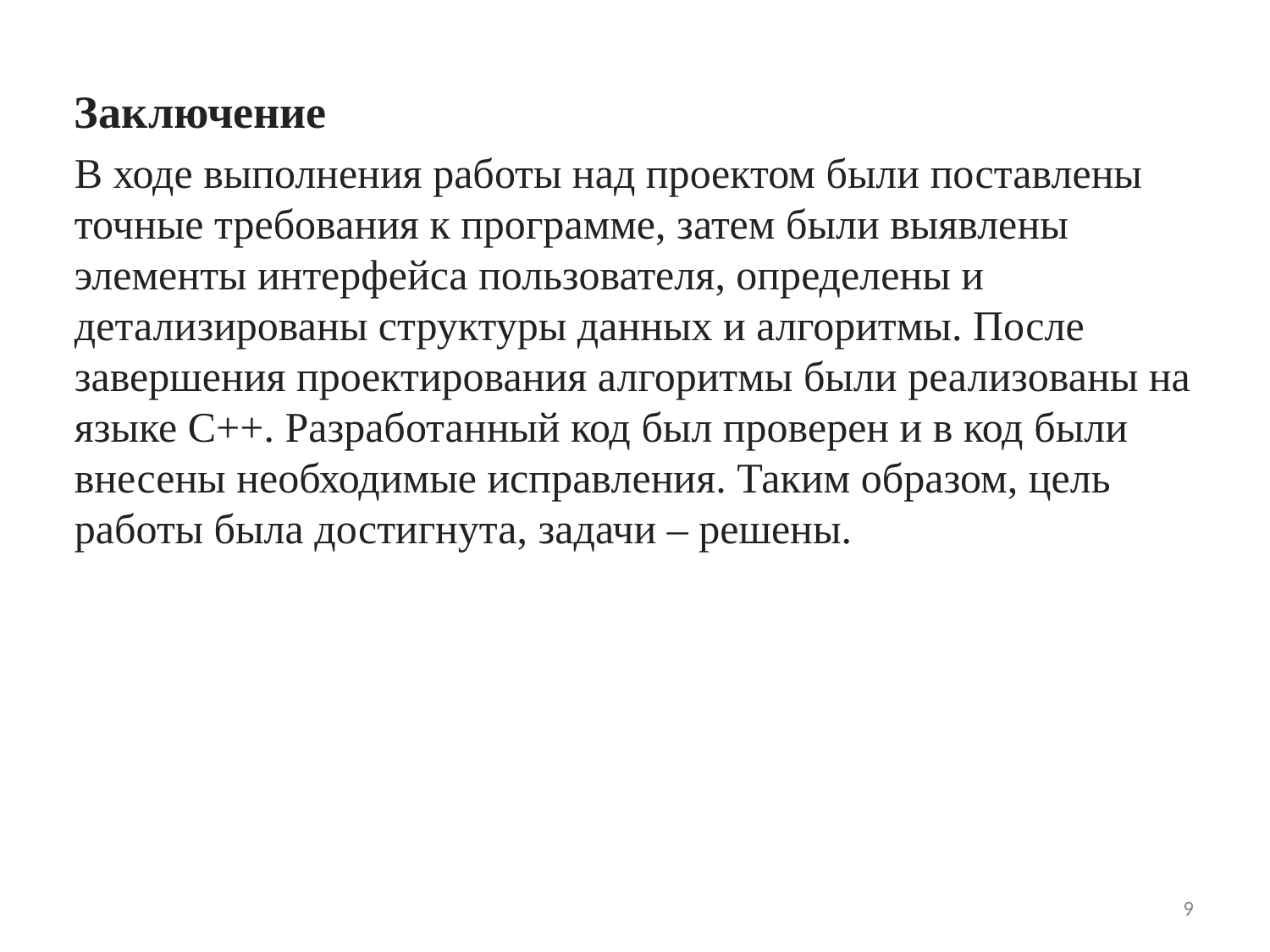

Заключение
В ходе выполнения работы над проектом были поставлены точные требования к программе, затем были выявлены элементы интерфейса пользователя, определены и детализированы структуры данных и алгоритмы. После завершения проектирования алгоритмы были реализованы на языке С++. Разработанный код был проверен и в код были внесены необходимые исправления. Таким образом, цель работы была достигнута, задачи – решены.
9